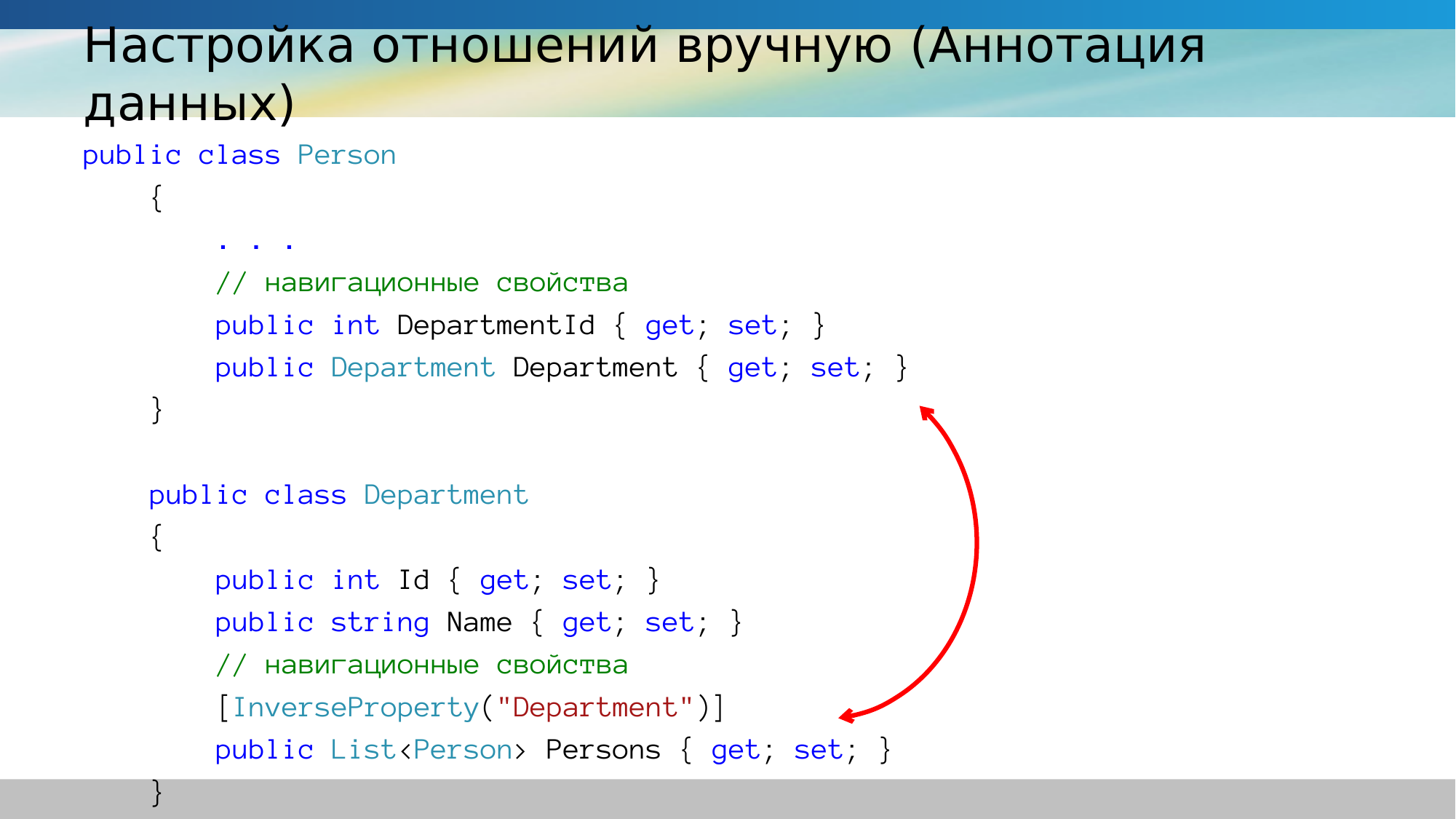

# Настройка отношений вручную (Аннотация данных)
public class Person
    {
        . . .
        // навигационные свойства
        public int DepartmentId { get; set; }
        public Department Department { get; set; }
    }

    public class Department
    {
        public int Id { get; set; }
        public string Name { get; set; }
        // навигационные свойства
        [InverseProperty("Department")]
        public List<Person> Persons { get; set; }
    }